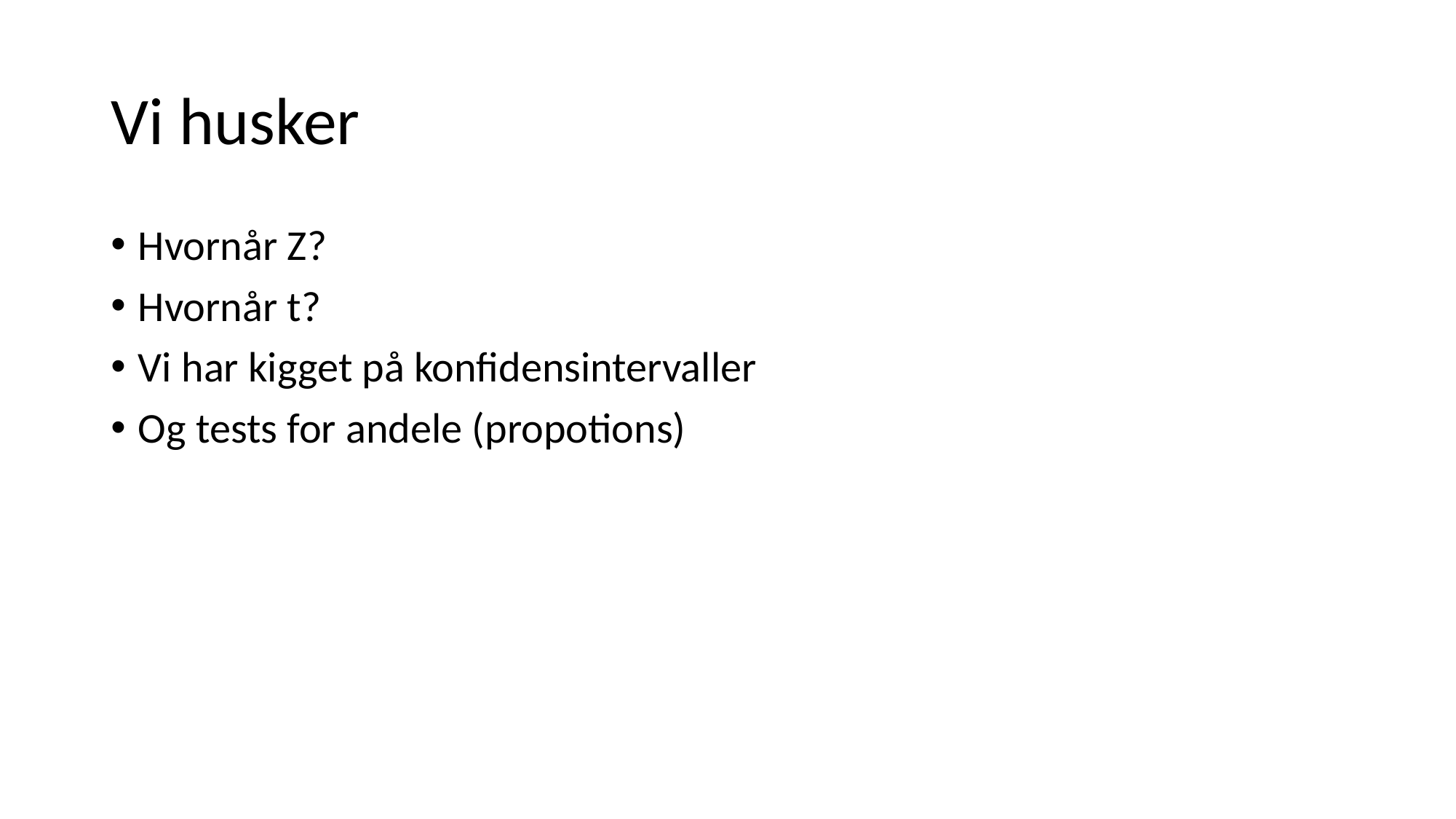

# Vi husker
Hvornår Z?
Hvornår t?
Vi har kigget på konfidensintervaller
Og tests for andele (propotions)